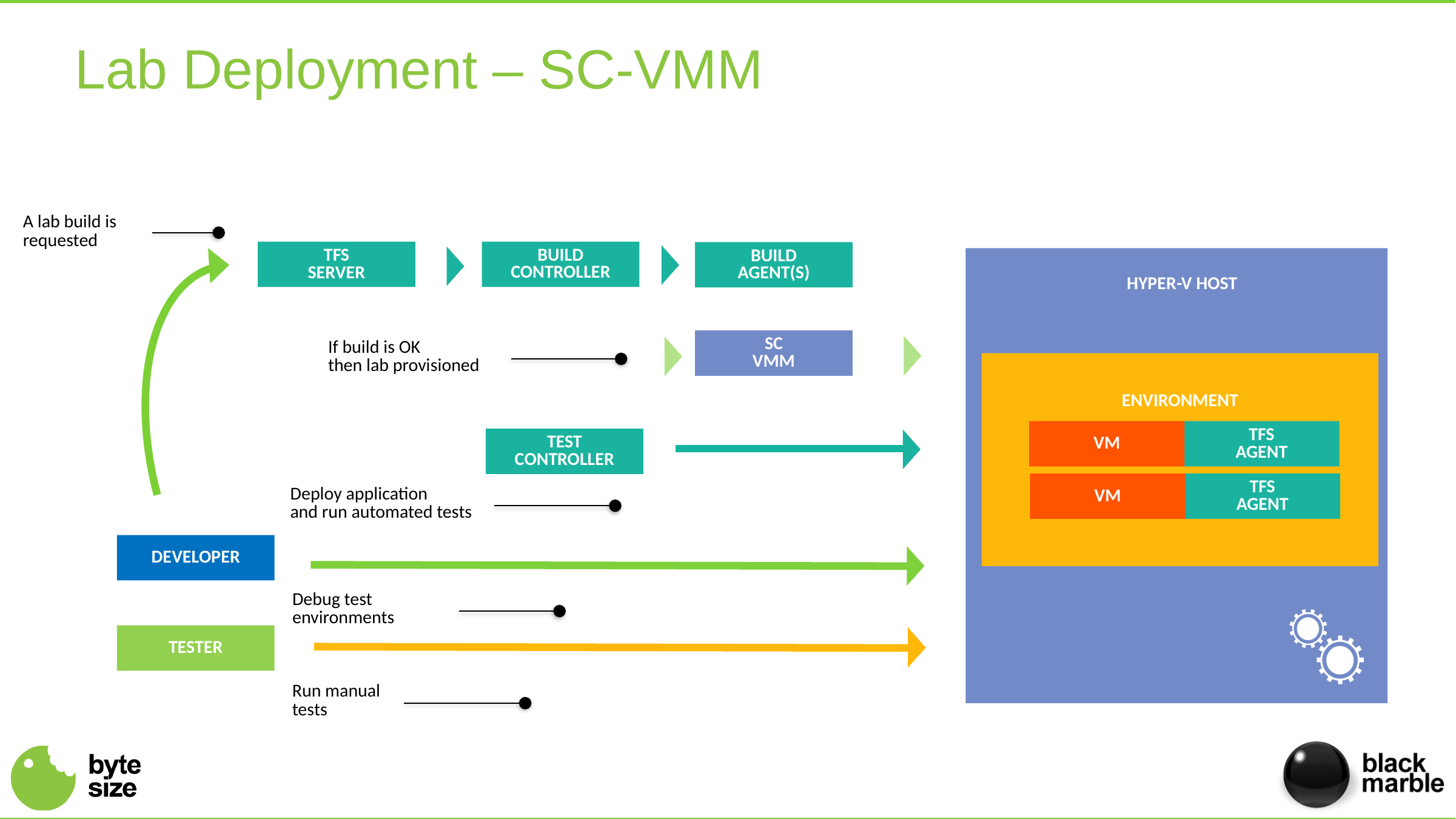

# Lab Deployment – SC-VMM

A lab build is
requested

BUILD
CONTROLLER
BUILD
AGENT(S)

TFS
SERVER
HYPER-V HOST

ENVIRONMENT

VM
TFS
AGENT
VM
TFS
AGENT

SC
VMM
If build is OK
then lab provisioned

TEST
CONTROLLER

Deploy application
and run automated tests
DEVELOPER

Debug test
environments
TESTER

Run manual
tests